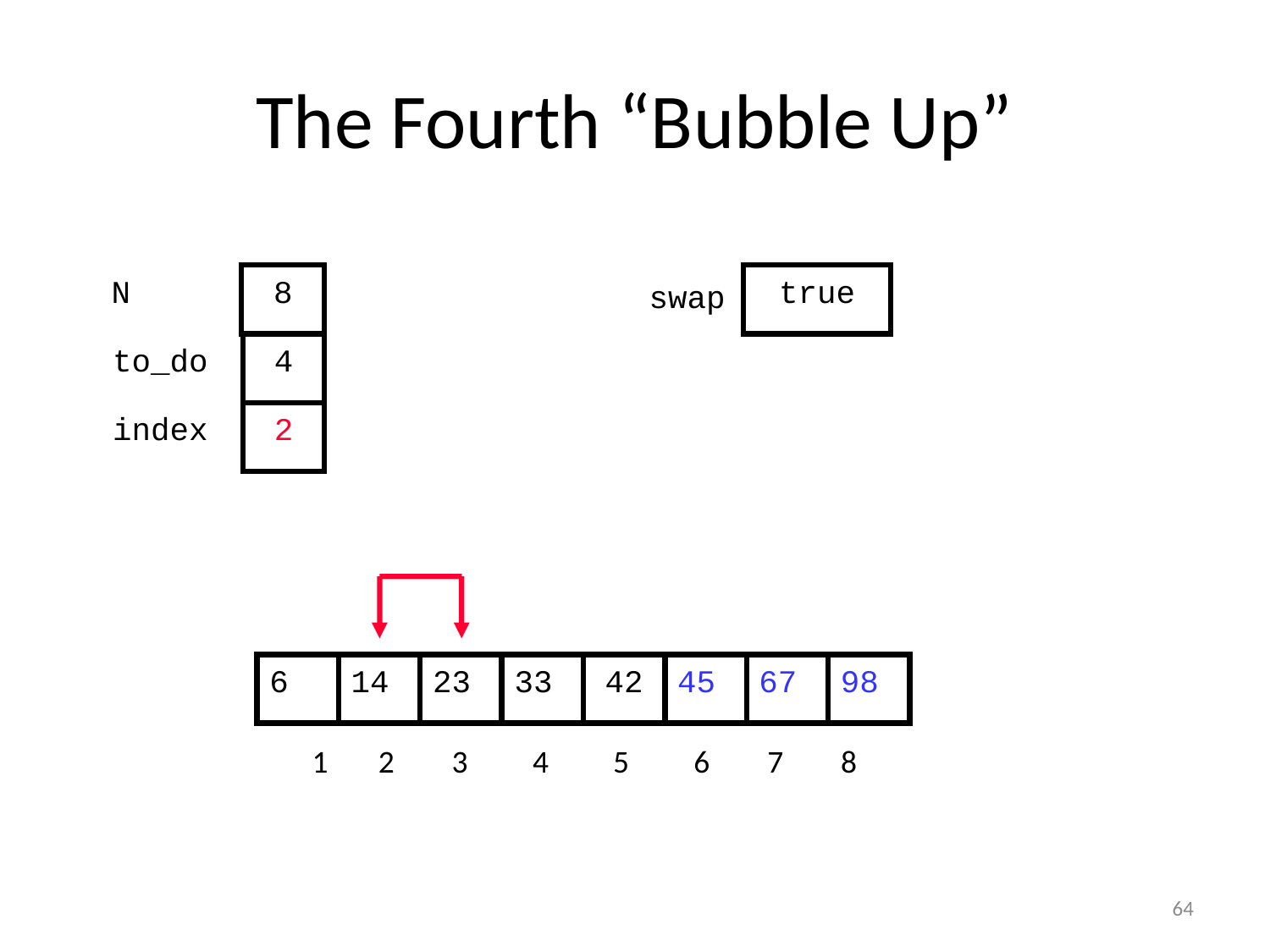

# The Fourth “Bubble Up”
N
8
true
swap
to_do
4
index
2

6
14
23
33
42
45
67
98
1       2        3         4         5         6        7        8
64